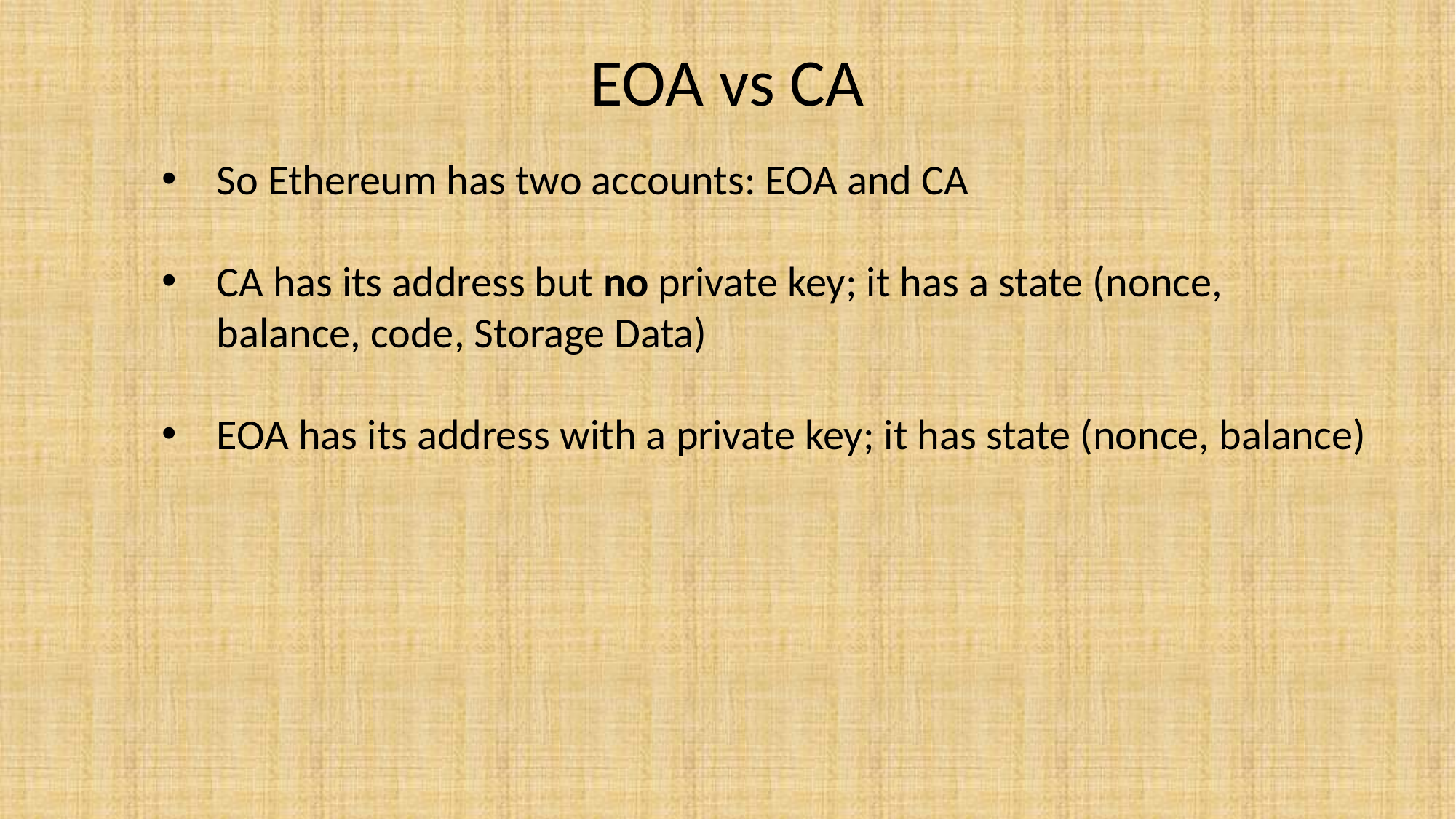

# EOA vs CA
So Ethereum has two accounts: EOA and CA

CA has its address but no private key; it has a state (nonce, balance, code, Storage Data)

EOA has its address with a private key; it has state (nonce, balance)